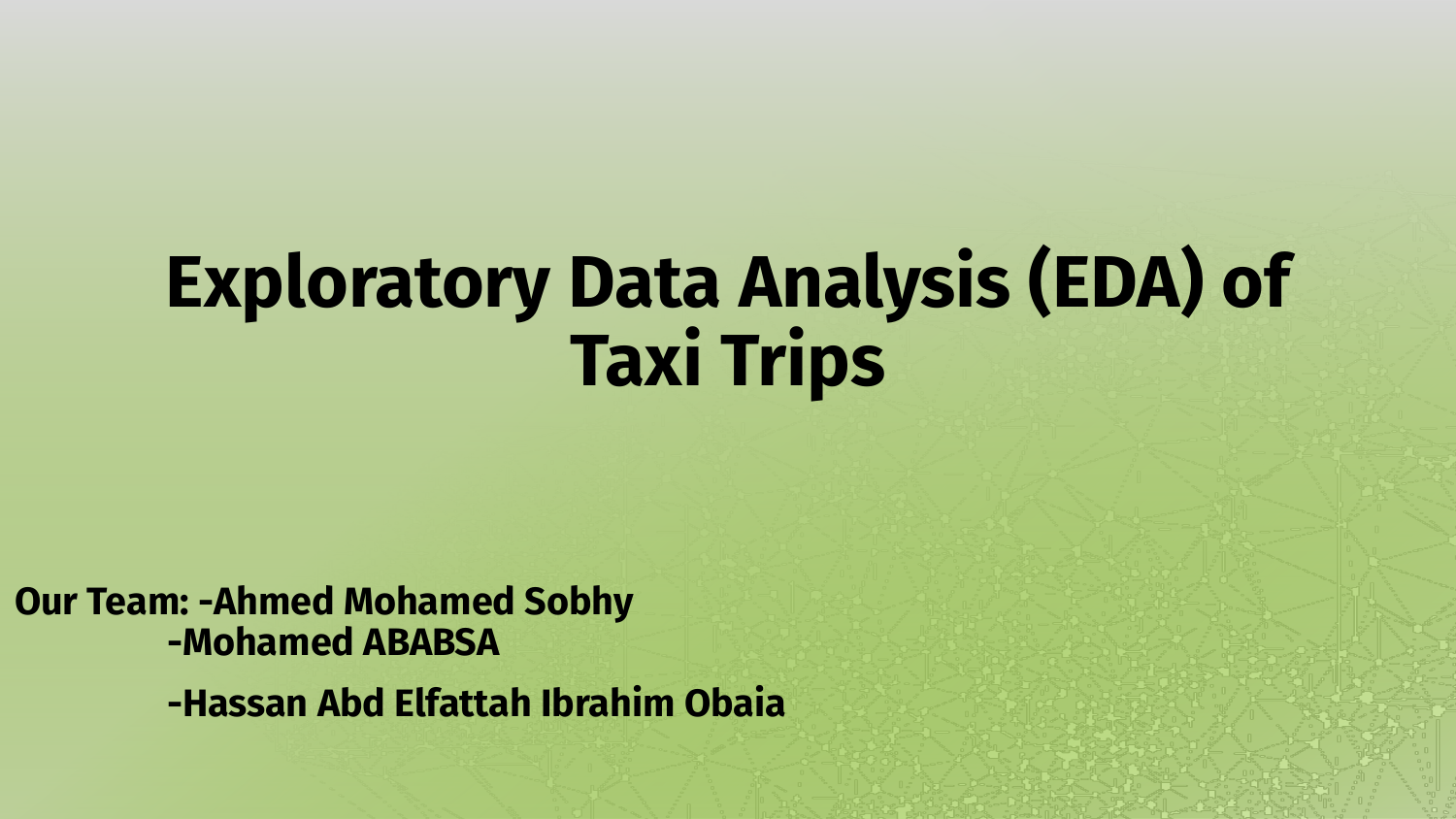

Exploratory Data Analysis (EDA) of Taxi Trips
Our Team: -Ahmed Mohamed Sobhy
                 -Mohamed ABABSA
                 -Hassan Abd Elfattah Ibrahim Obaia